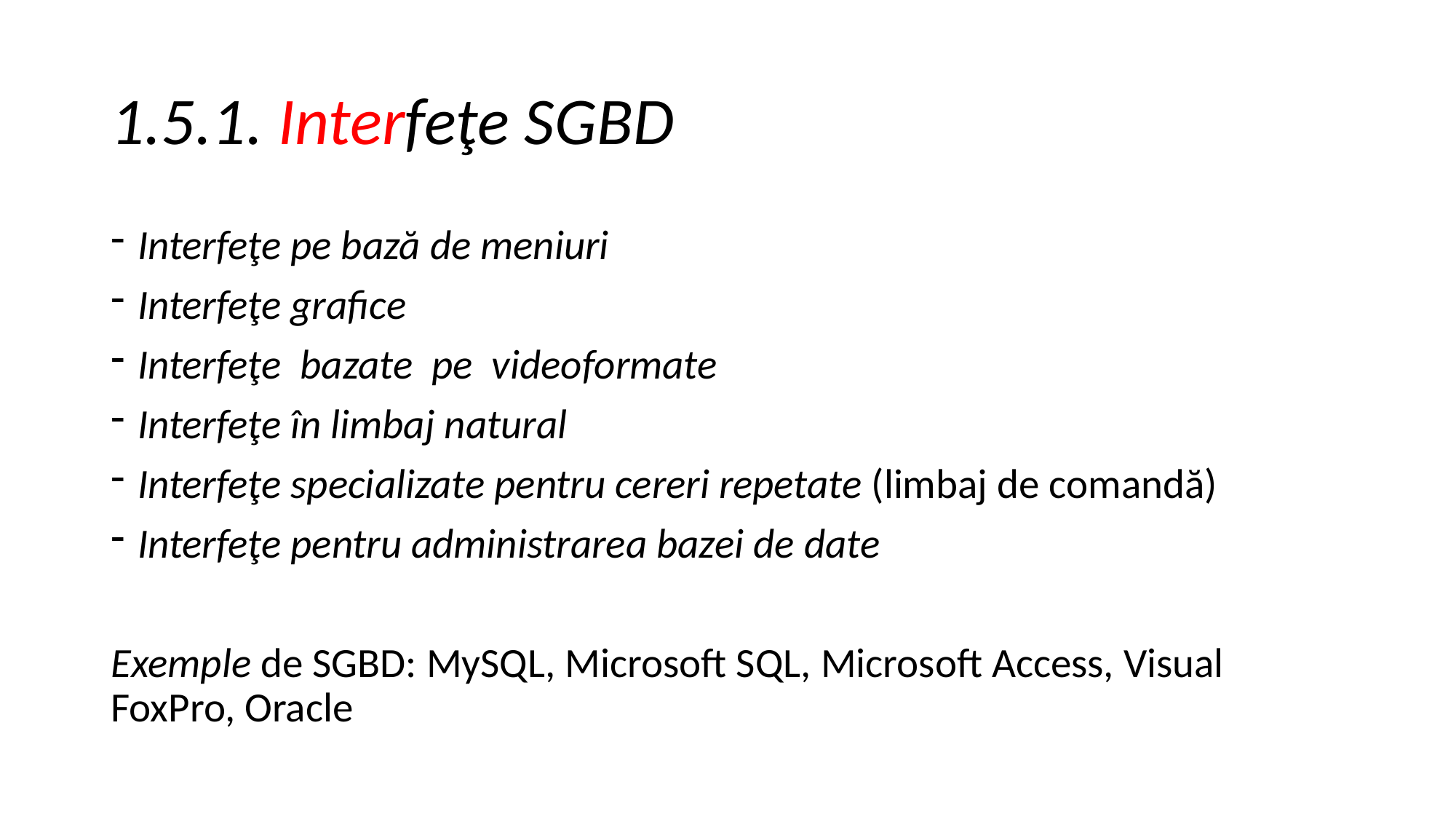

# 1.5.1. Interfeţe SGBD
Interfeţe pe bază de meniuri
Interfeţe grafice
Interfeţe  bazate  pe  videoformate
Interfeţe în limbaj natural
Interfeţe specializate pentru cereri repetate (limbaj de comandă)
Interfeţe pentru administrarea bazei de date

Exemple de SGBD: MySQL, Microsoft SQL, Microsoft Access, Visual FoxPro, Oracle